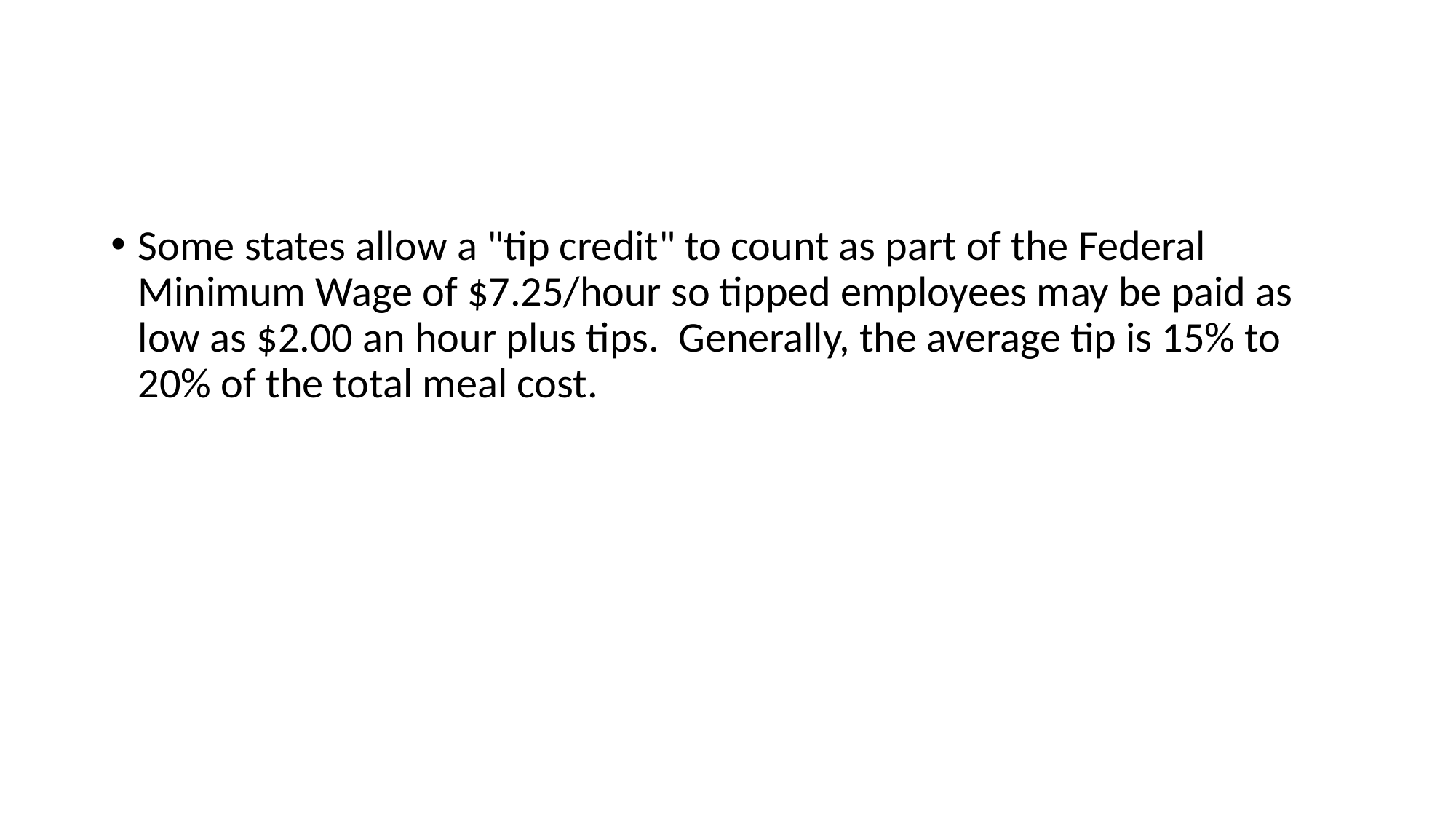

#
Some states allow a "tip credit" to count as part of the Federal Minimum Wage of $7.25/hour so tipped employees may be paid as low as $2.00 an hour plus tips.  Generally, the average tip is 15% to 20% of the total meal cost.